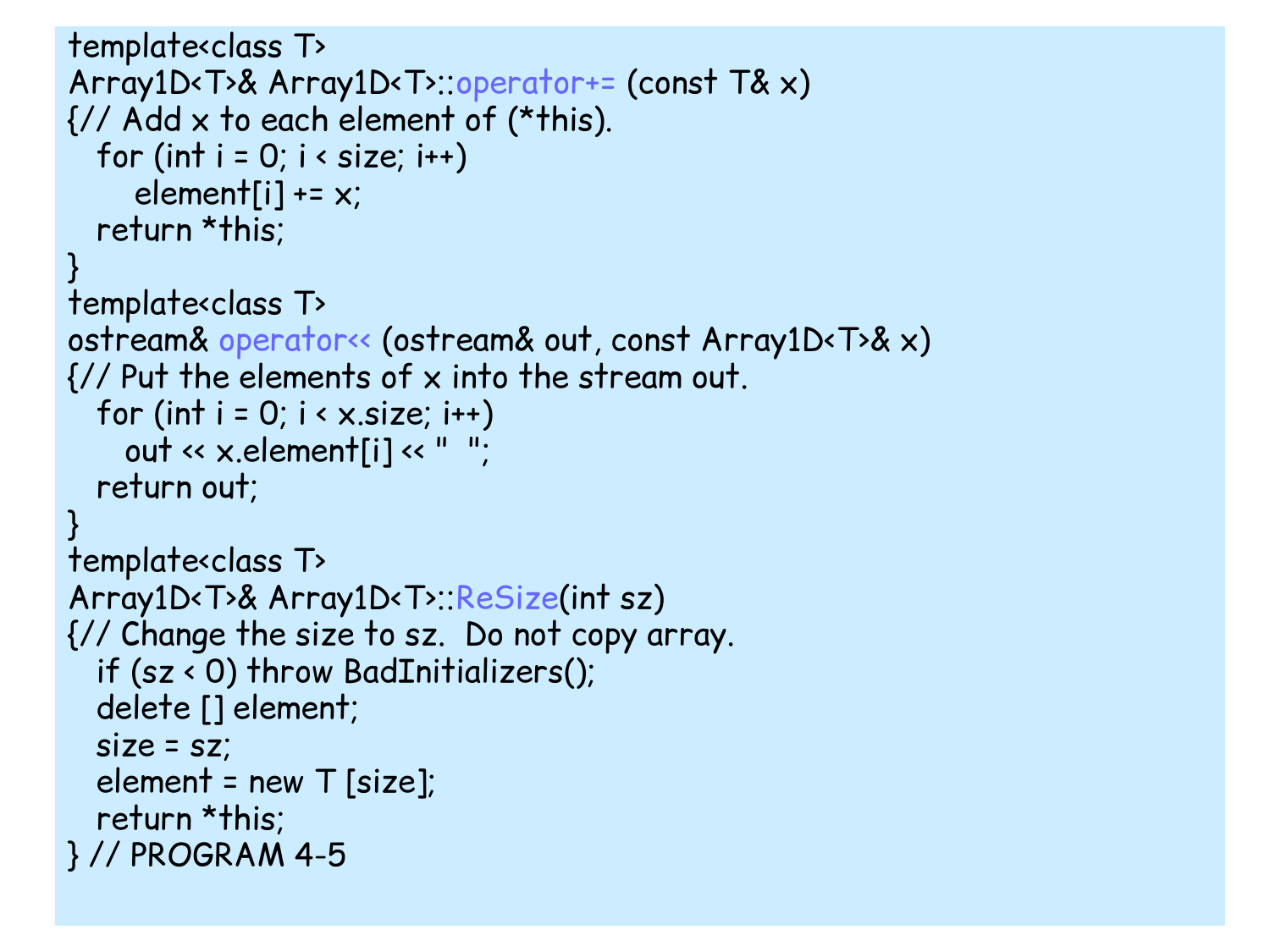

template<class T>
Array1D<T>& Array1D<T>::operator+= (const T& x)
{// Add x to each element of (*this).
   for (int i = 0; i < size; i++)
       element[i] += x;
   return *this;
}
template<class T>
ostream& operator<< (ostream& out, const Array1D<T>& x)
{// Put the elements of x into the stream out.
   for (int i = 0; i < x.size; i++)
      out << x.element[i] << "  ";
   return out;
}
template<class T>
Array1D<T>& Array1D<T>::ReSize(int sz)
{// Change the size to sz.  Do not copy array.
   if (sz < 0) throw BadInitializers();
   delete [] element;
   size = sz;
   element = new T [size];
   return *this;
} // PROGRAM 4-5
# 4.1.4 The Class Array 1D

17